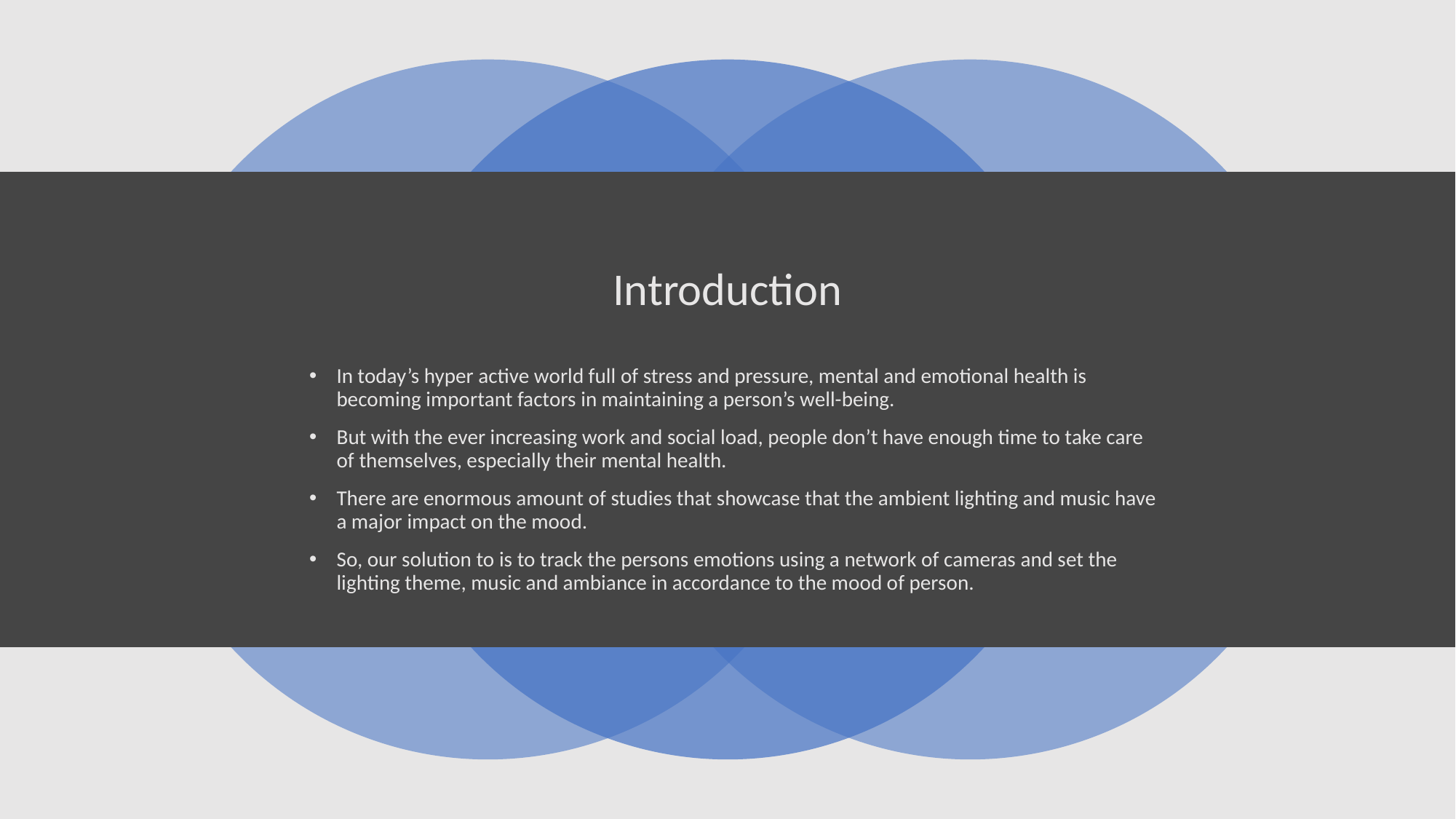

# Introduction
In today’s hyper active world full of stress and pressure, mental and emotional health is becoming important factors in maintaining a person’s well-being.
But with the ever increasing work and social load, people don’t have enough time to take care of themselves, especially their mental health.
There are enormous amount of studies that showcase that the ambient lighting and music have a major impact on the mood.
So, our solution to is to track the persons emotions using a network of cameras and set the lighting theme, music and ambiance in accordance to the mood of person.